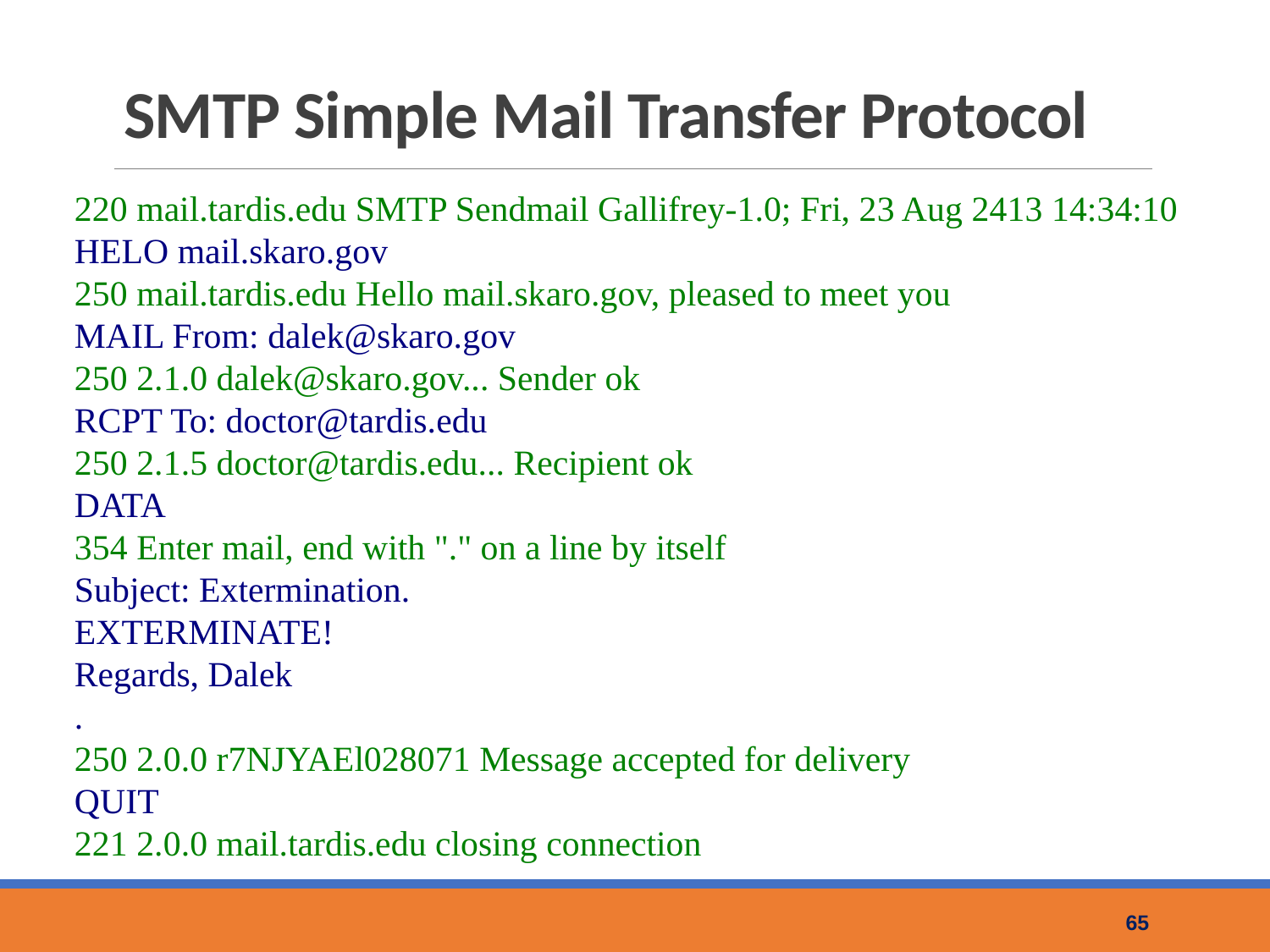

# SMTP Simple Mail Transfer Protocol
220 mail.tardis.edu SMTP Sendmail Gallifrey-1.0; Fri, 23 Aug 2413 14:34:10
HELO mail.skaro.gov
250 mail.tardis.edu Hello mail.skaro.gov, pleased to meet you
MAIL From: dalek@skaro.gov
250 2.1.0 dalek@skaro.gov... Sender ok
RCPT To: doctor@tardis.edu
250 2.1.5 doctor@tardis.edu... Recipient ok
DATA
354 Enter mail, end with "." on a line by itself
Subject: Extermination.
EXTERMINATE!
Regards, Dalek
.
250 2.0.0 r7NJYAEl028071 Message accepted for delivery
QUIT
221 2.0.0 mail.tardis.edu closing connection
65